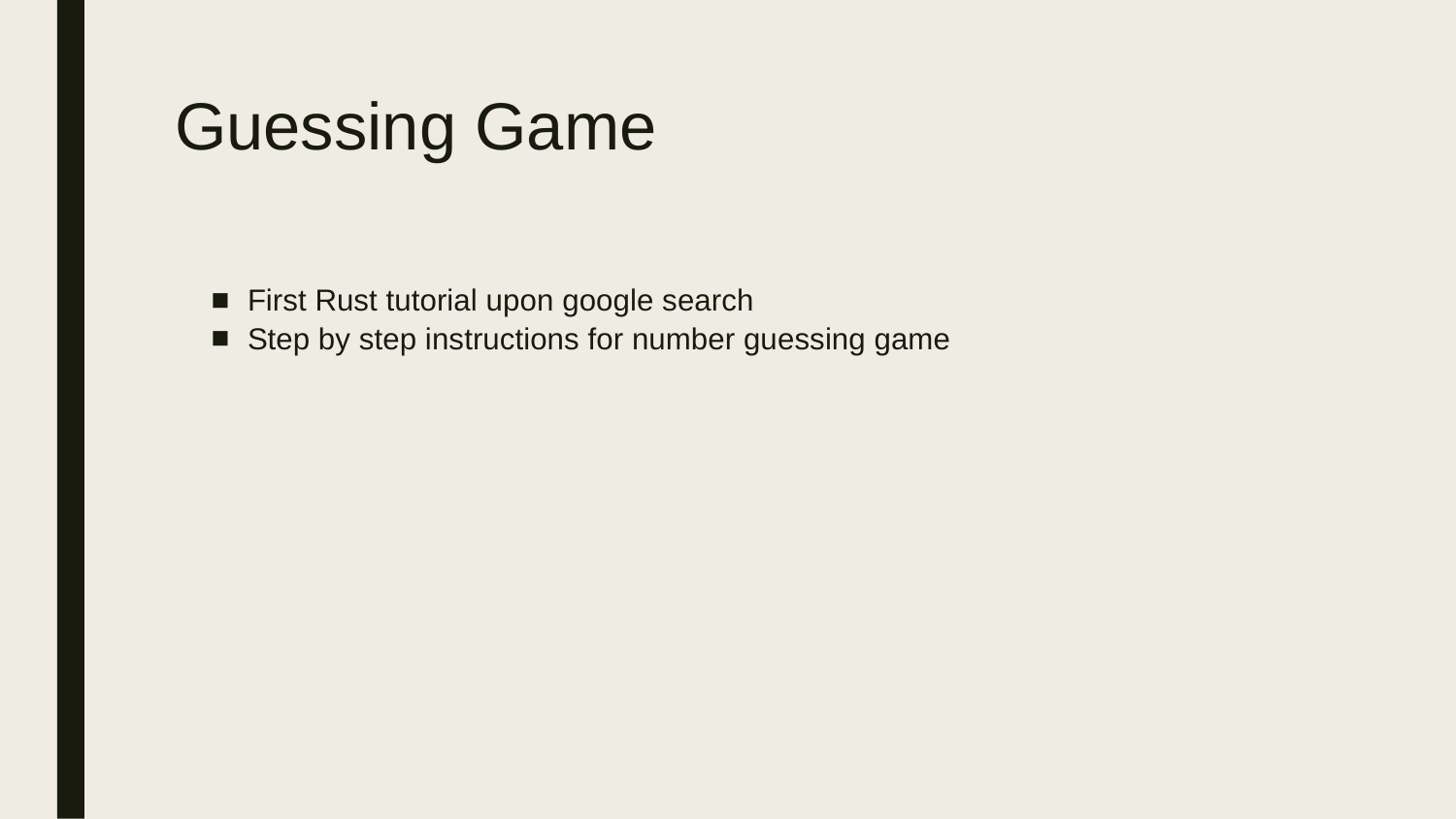

# Guessing Game
First Rust tutorial upon google search
Step by step instructions for number guessing game